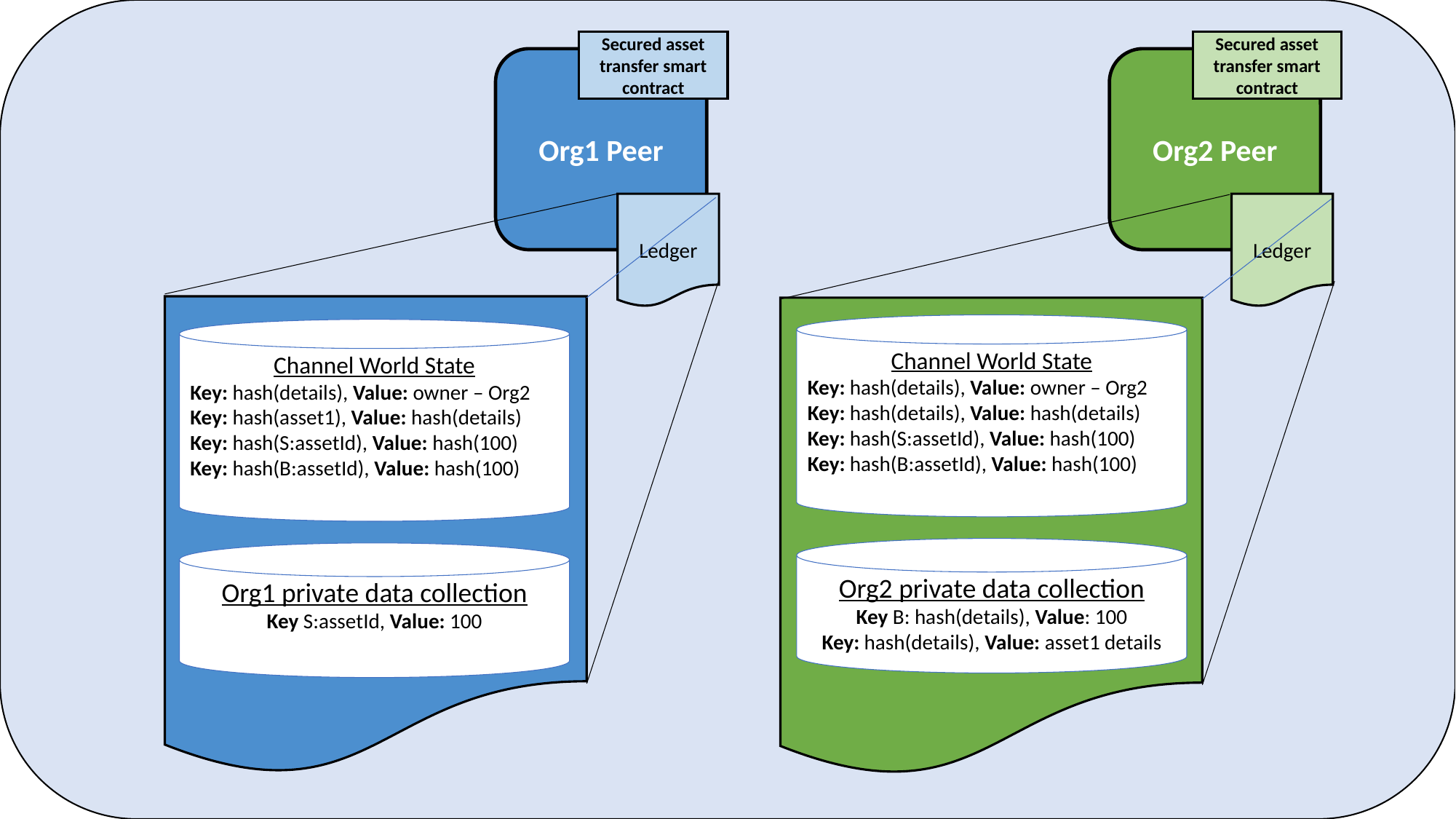

Secured asset transfer smart contract
Secured asset transfer smart contract
Org1 Peer
Org2 Peer
Ledger
Ledger

Channel World State
Key: hash(details), Value: owner – Org2
Key: hash(details), Value: hash(details)
Key: hash(S:assetId), Value: hash(100)
Key: hash(B:assetId), Value: hash(100)

Channel World State
Key: hash(details), Value: owner – Org2
Key: hash(asset1), Value: hash(details)
Key: hash(S:assetId), Value: hash(100)
Key: hash(B:assetId), Value: hash(100)

Org2 private data collection
Key B: hash(details), Value: 100
Key: hash(details), Value: asset1 details

Org1 private data collection
Key S:assetId, Value: 100